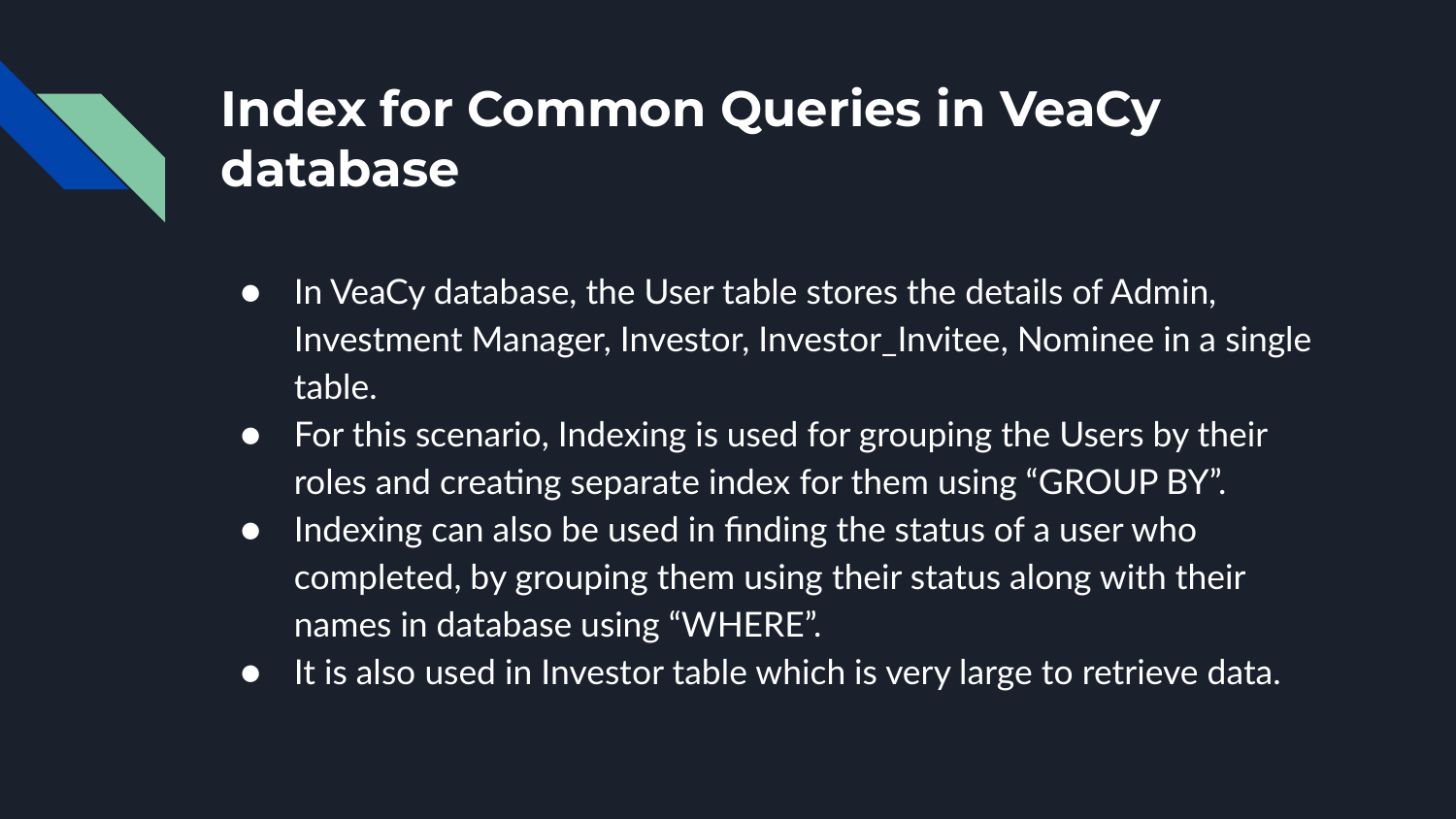

# Index for Common Queries in VeaCy database
In VeaCy database, the User table stores the details of Admin, Investment Manager, Investor, Investor_Invitee, Nominee in a single table.
For this scenario, Indexing is used for grouping the Users by their roles and creating separate index for them using “GROUP BY”.
Indexing can also be used in finding the status of a user who completed, by grouping them using their status along with their names in database using “WHERE”.
It is also used in Investor table which is very large to retrieve data.